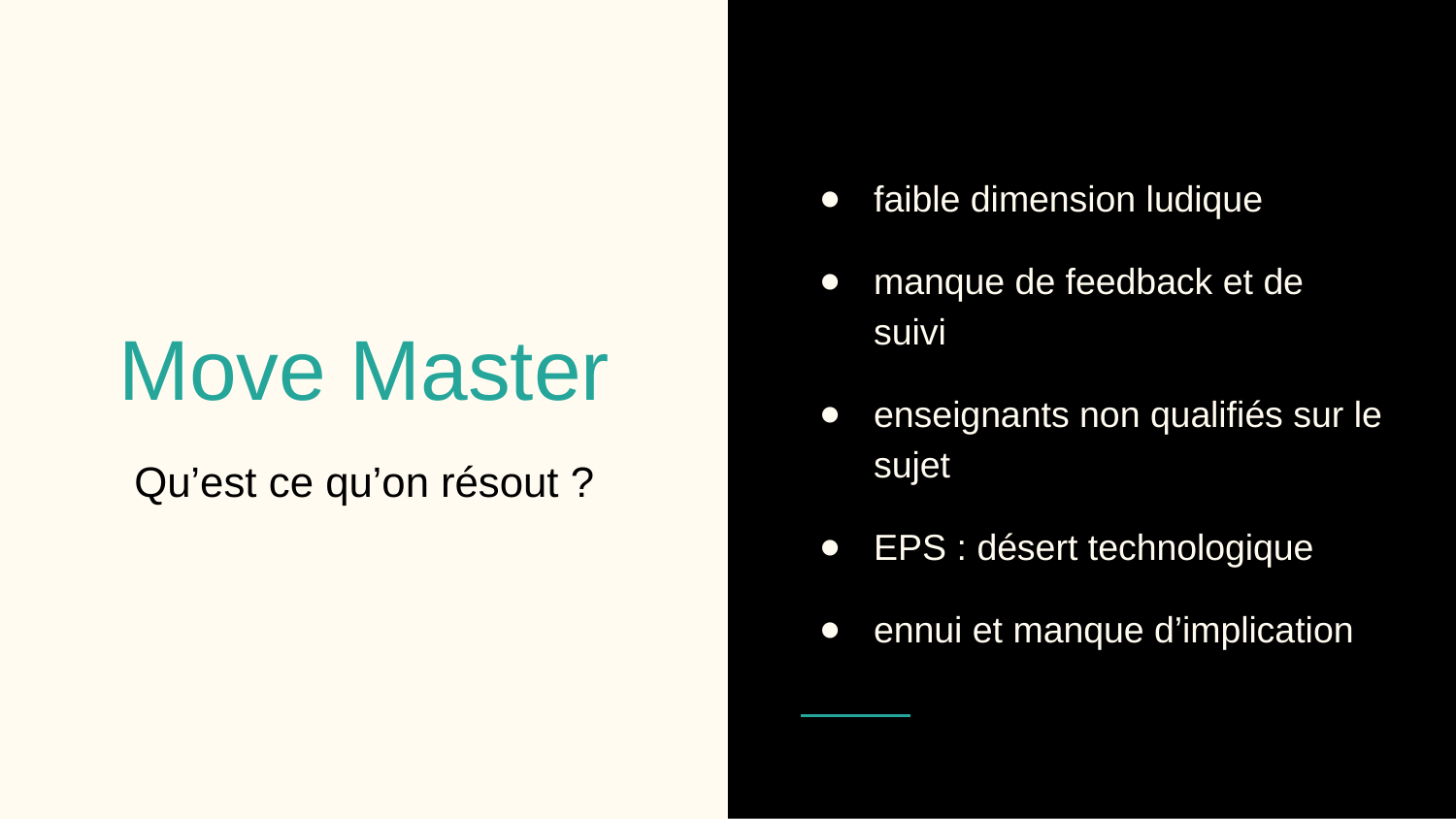

faible dimension ludique
manque de feedback et de suivi
enseignants non qualifiés sur le sujet
EPS : désert technologique
ennui et manque d’implication
# Move Master
Qu’est ce qu’on résout ?